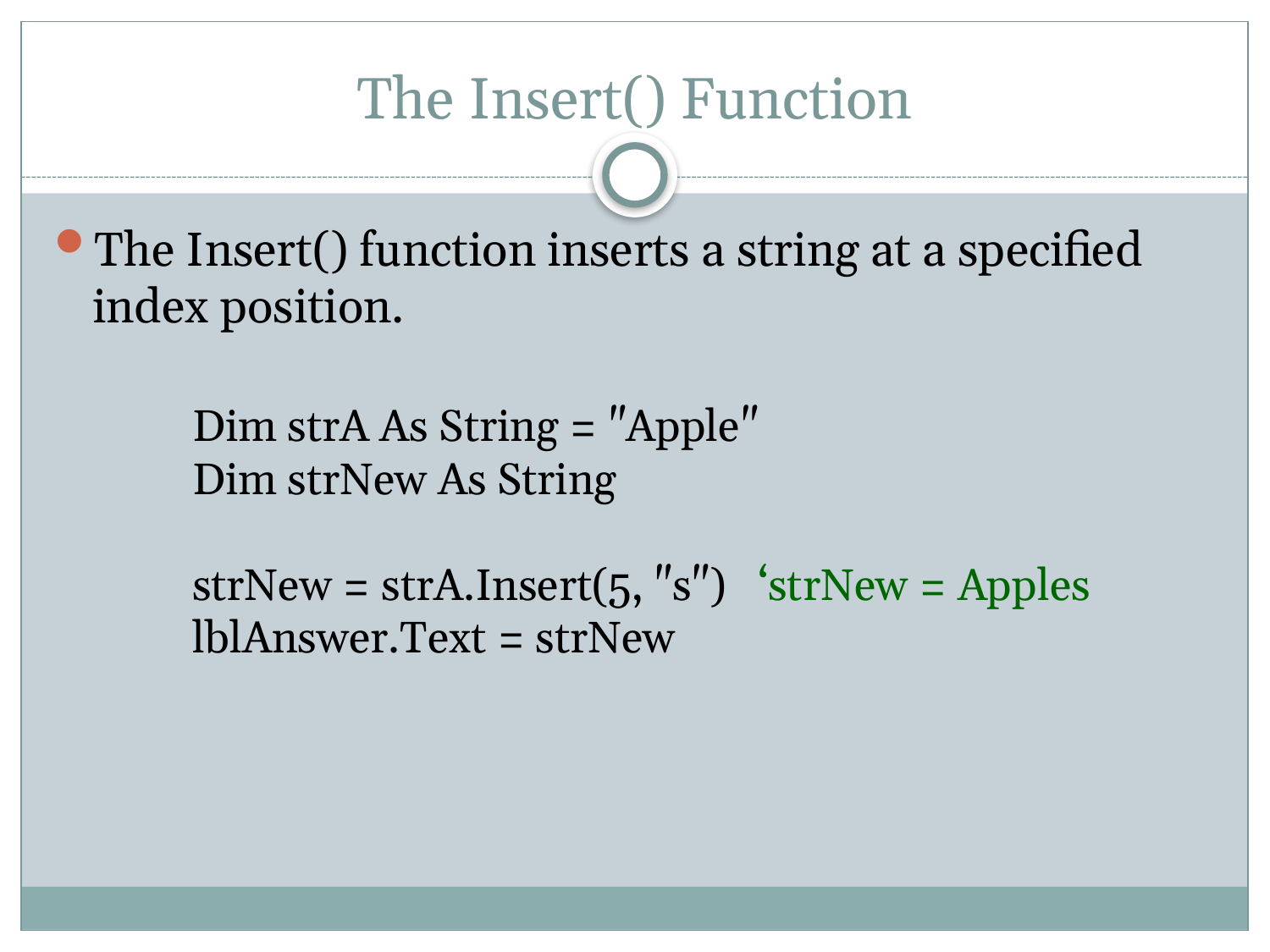

# The Insert() Function
The Insert() function inserts a string at a specified index position.
        Dim strA As String = "Apple"
        Dim strNew As String

        strNew = strA.Insert(5, "s")   ‘strNew = Apples
        lblAnswer.Text = strNew